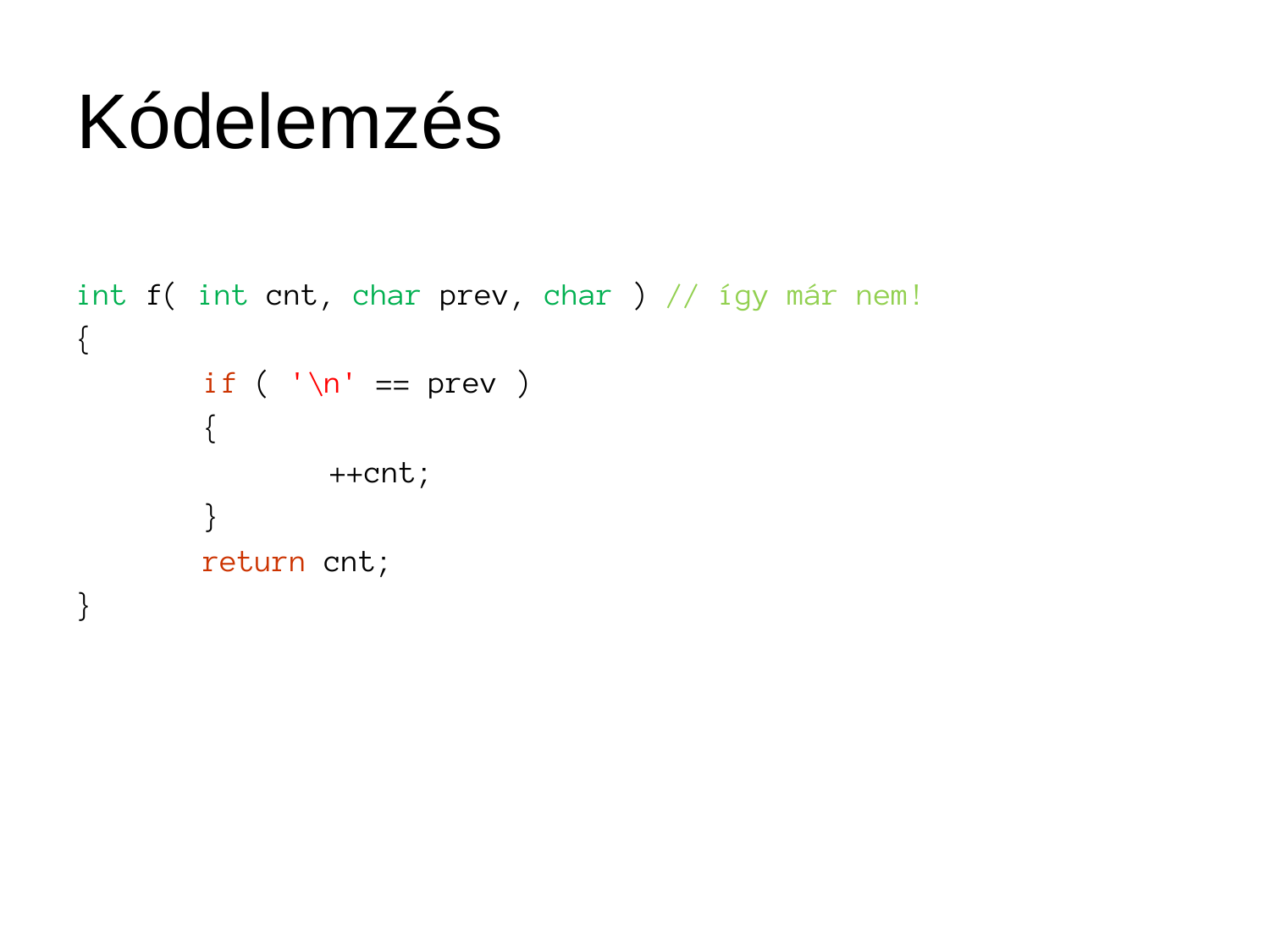

# Kódelemzés

int f( int cnt, char prev, char ) // így már nem!
{
	if ( '\n' == prev )
	{
		++cnt;
	}
	return cnt;
}